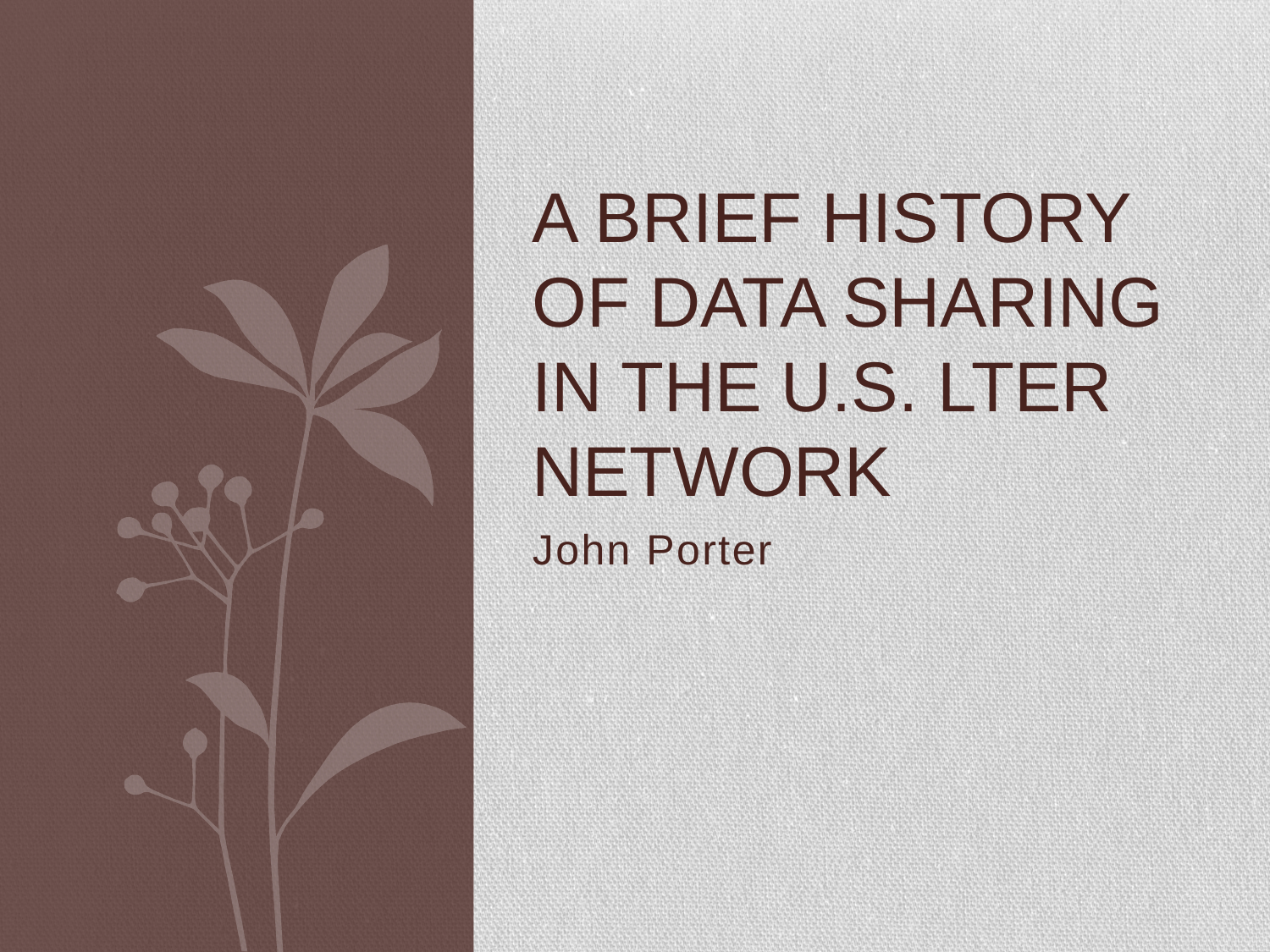

# A Brief History of Data Sharing in the U.S. LTER Network
John Porter